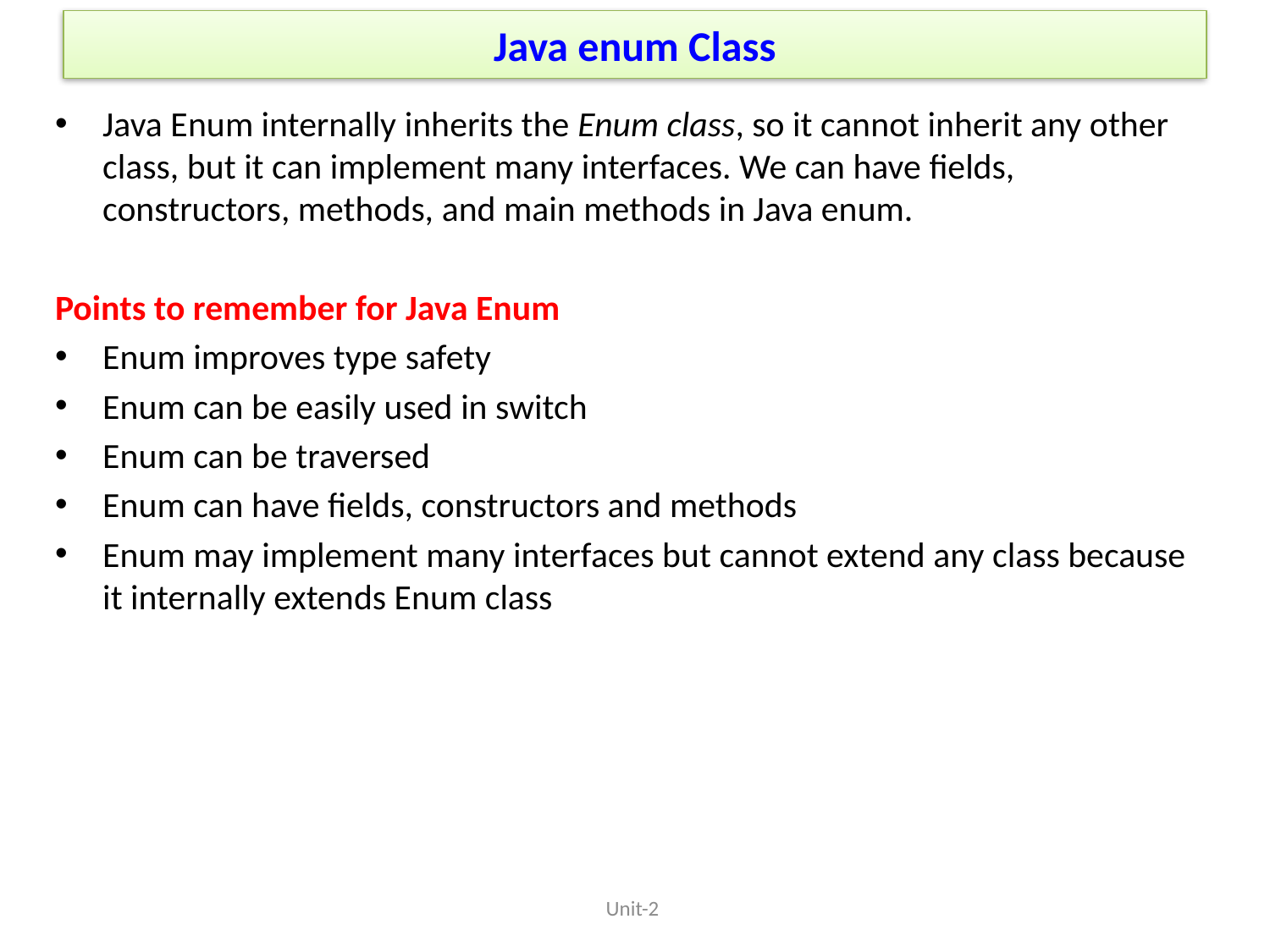

# Java enum Class
Java Enum internally inherits the Enum class, so it cannot inherit any other class, but it can implement many interfaces. We can have fields, constructors, methods, and main methods in Java enum.

Points to remember for Java Enum
Enum improves type safety
Enum can be easily used in switch
Enum can be traversed
Enum can have fields, constructors and methods
Enum may implement many interfaces but cannot extend any class because it internally extends Enum class
Unit-2